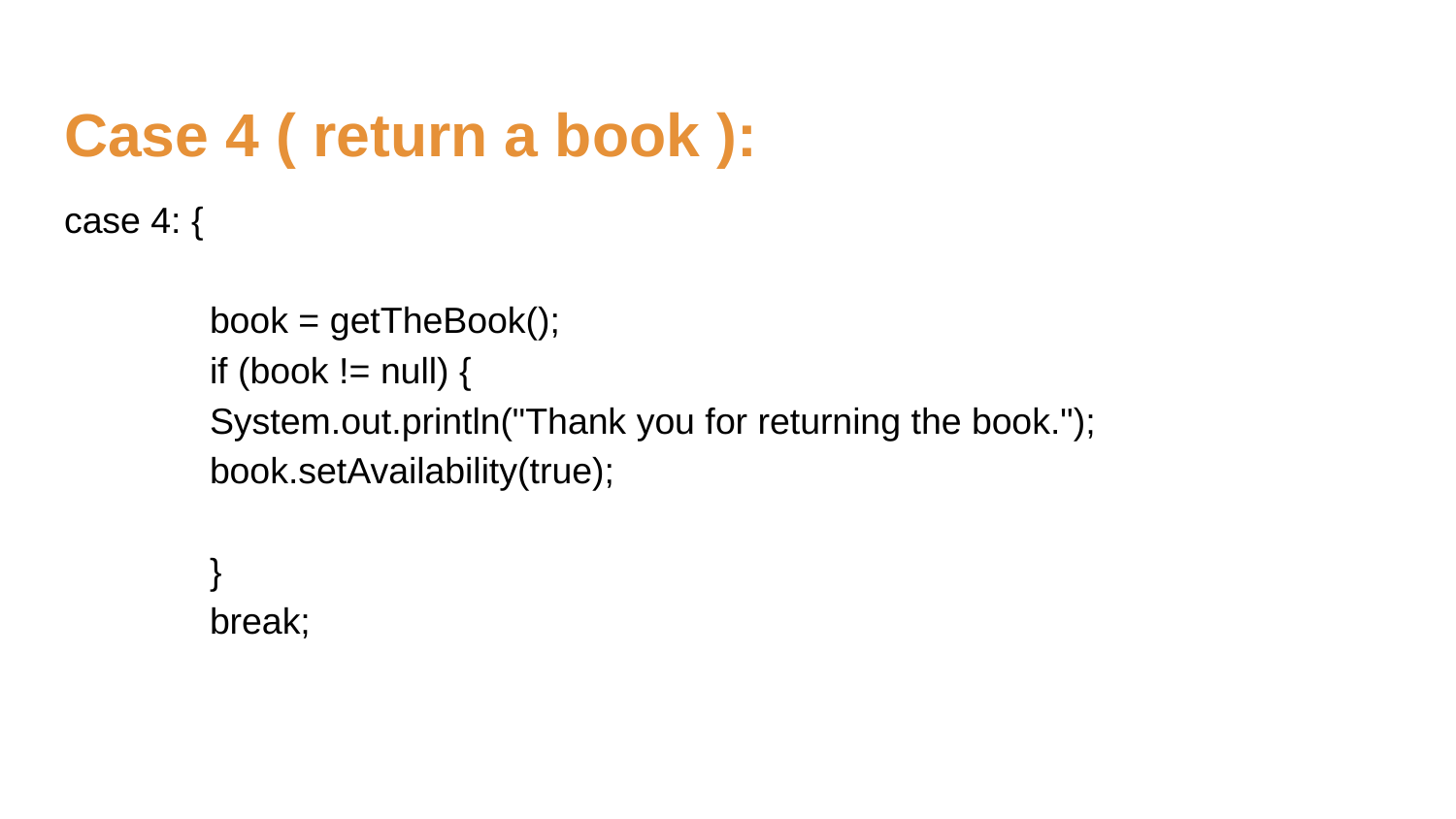

# Case 4 ( return a book ):
case 4: {

	book = getTheBook();
	if (book != null) {
	System.out.println("Thank you for returning the book.");
	book.setAvailability(true);

	}
	break;